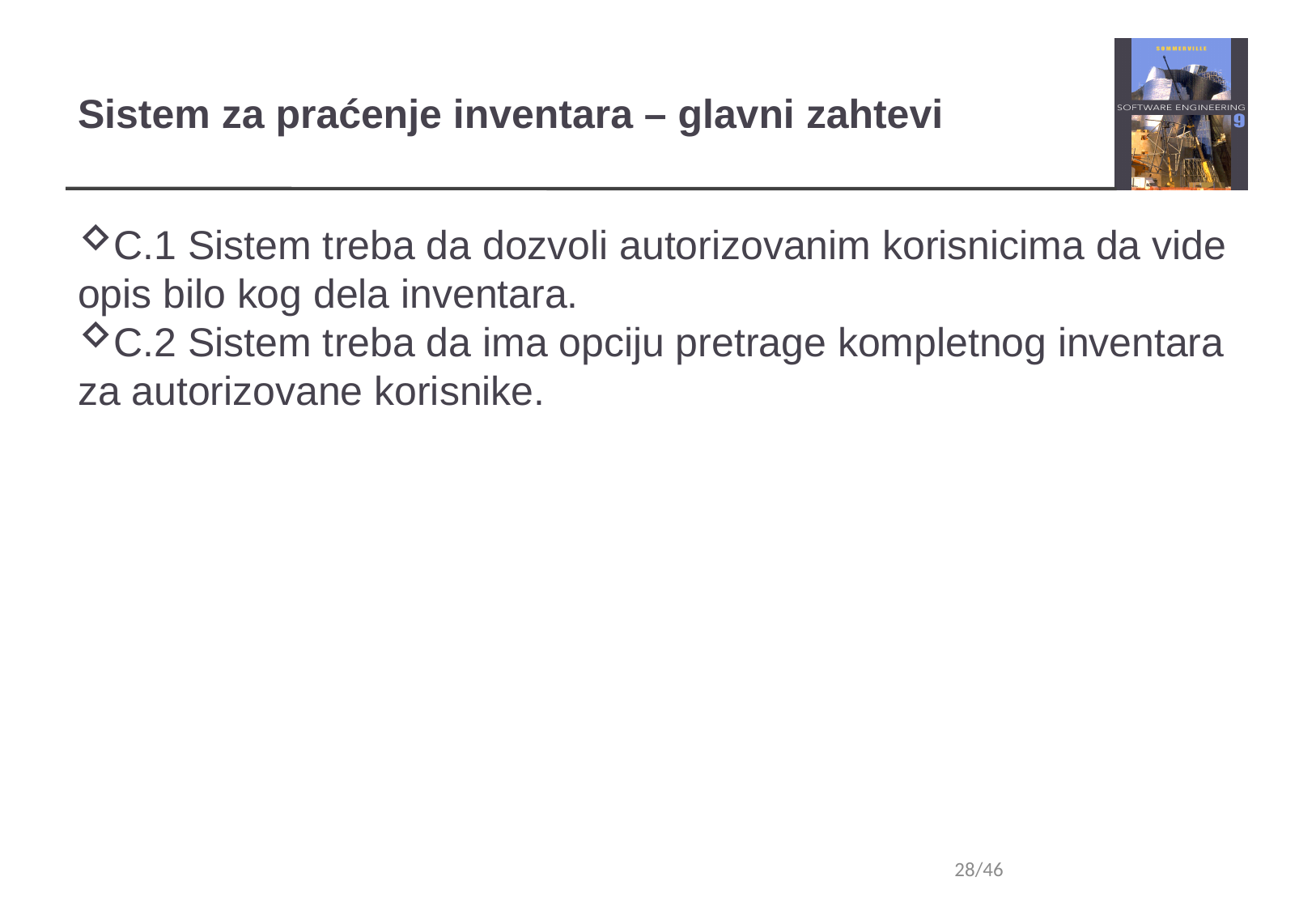

Sistem za praćenje inventara – glavni zahtevi
C.1 Sistem treba da dozvoli autorizovanim korisnicima da vide opis bilo kog dela inventara.
C.2 Sistem treba da ima opciju pretrage kompletnog inventara za autorizovane korisnike.
28/46